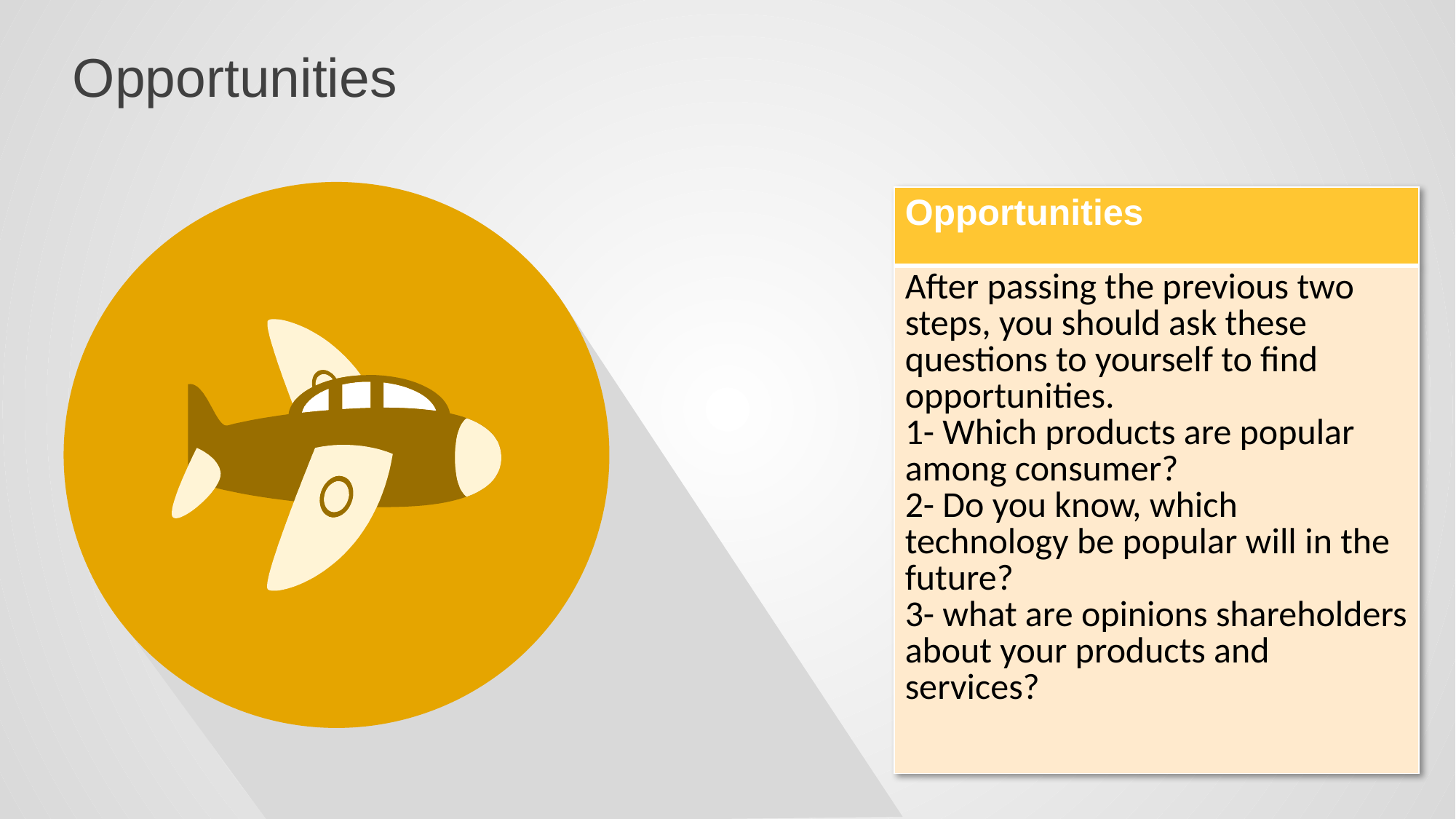

# Opportunities

| Opportunities |
| --- |
| After passing the previous two steps, you should ask these questions to yourself to find opportunities. 1- Which products are popular among consumer? 2- Do you know, which technology be popular will in the future? 3- what are opinions shareholders about your products and services? |